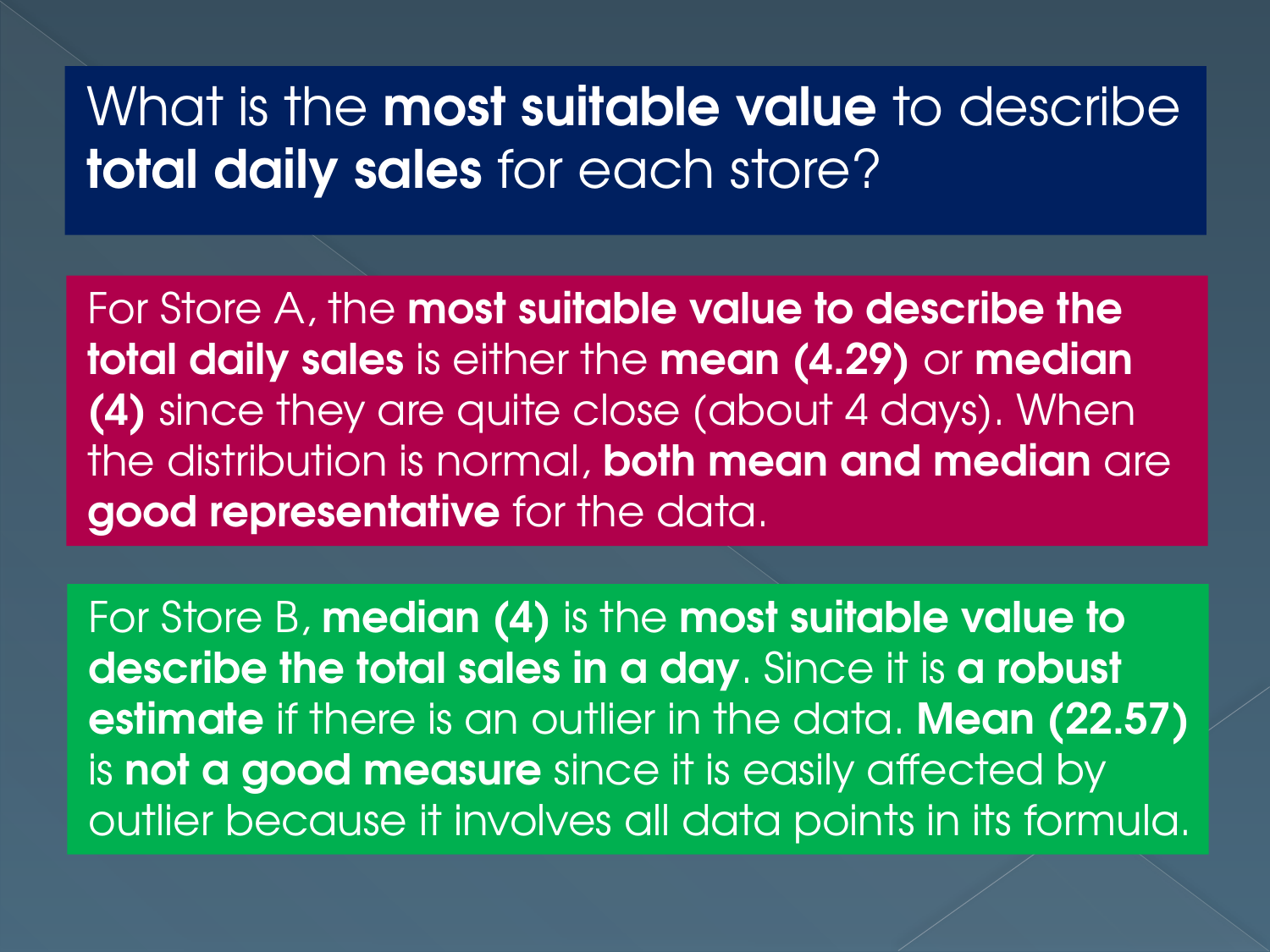

What is the most suitable value to describe total daily sales for each store?

For Store A, the most suitable value to describe the total daily sales is either the mean (4.29) or median (4) since they are quite close (about 4 days). When the distribution is normal, both mean and median are good representative for the data.
For Store B, median (4) is the most suitable value to describe the total sales in a day. Since it is a robust estimate if there is an outlier in the data. Mean (22.57) is not a good measure since it is easily affected by outlier because it involves all data points in its formula.